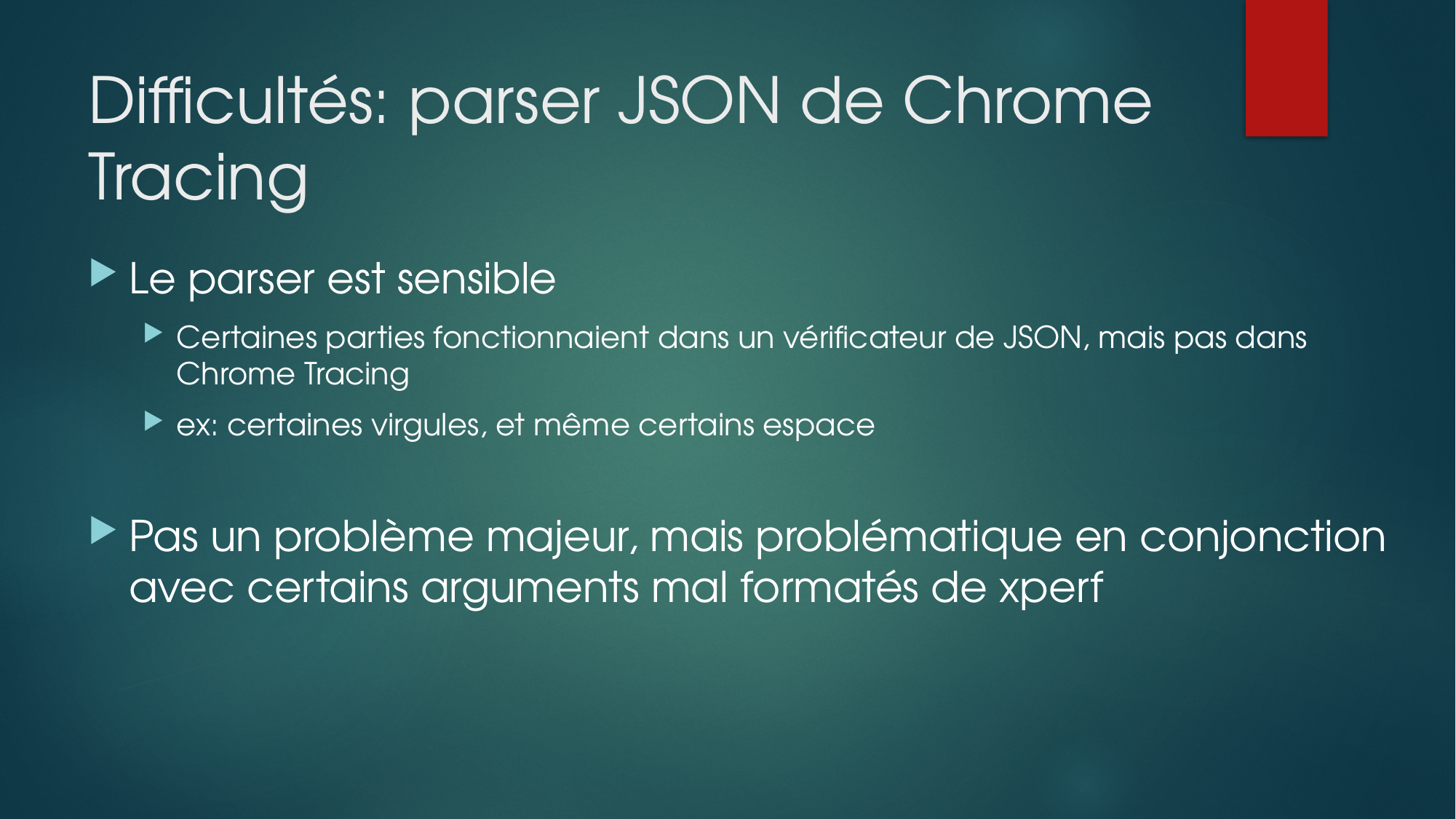

# Difficultés: parser JSON de Chrome Tracing
Le parser est sensible
Certaines parties fonctionnaient dans un vérificateur de JSON, mais pas dans Chrome Tracing
ex: certaines virgules, et même certains espace

Pas un problème majeur, mais problématique en conjonction avec certains arguments mal formatés de xperf